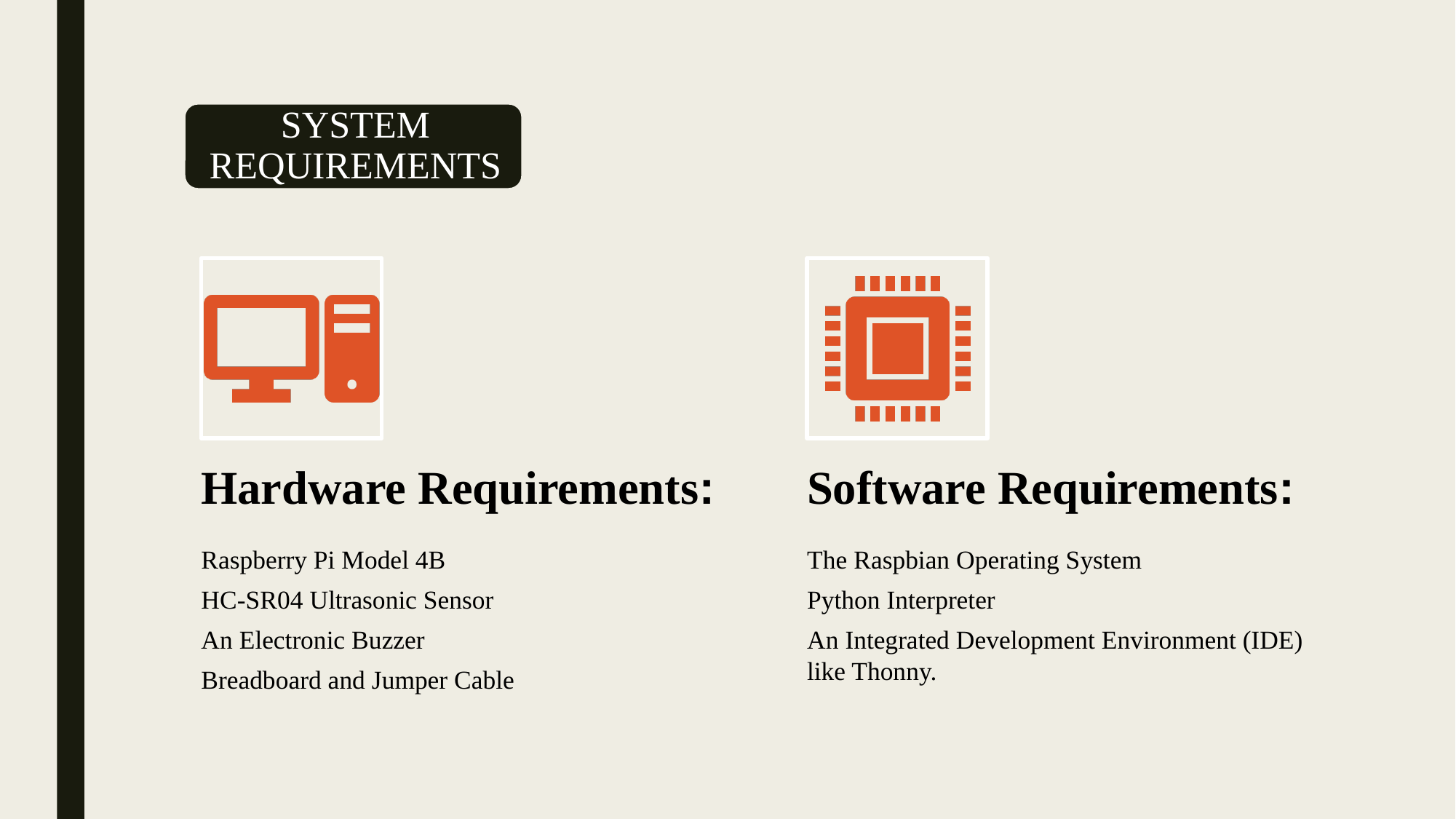

SYSTEM REQUIREMENTS

Hardware Requirements:
Raspberry Pi Model 4B
HC-SR04 Ultrasonic Sensor
An Electronic Buzzer
Breadboard and Jumper Cable
Software Requirements:
The Raspbian Operating System
Python Interpreter
An Integrated Development Environment (IDE) like Thonny.